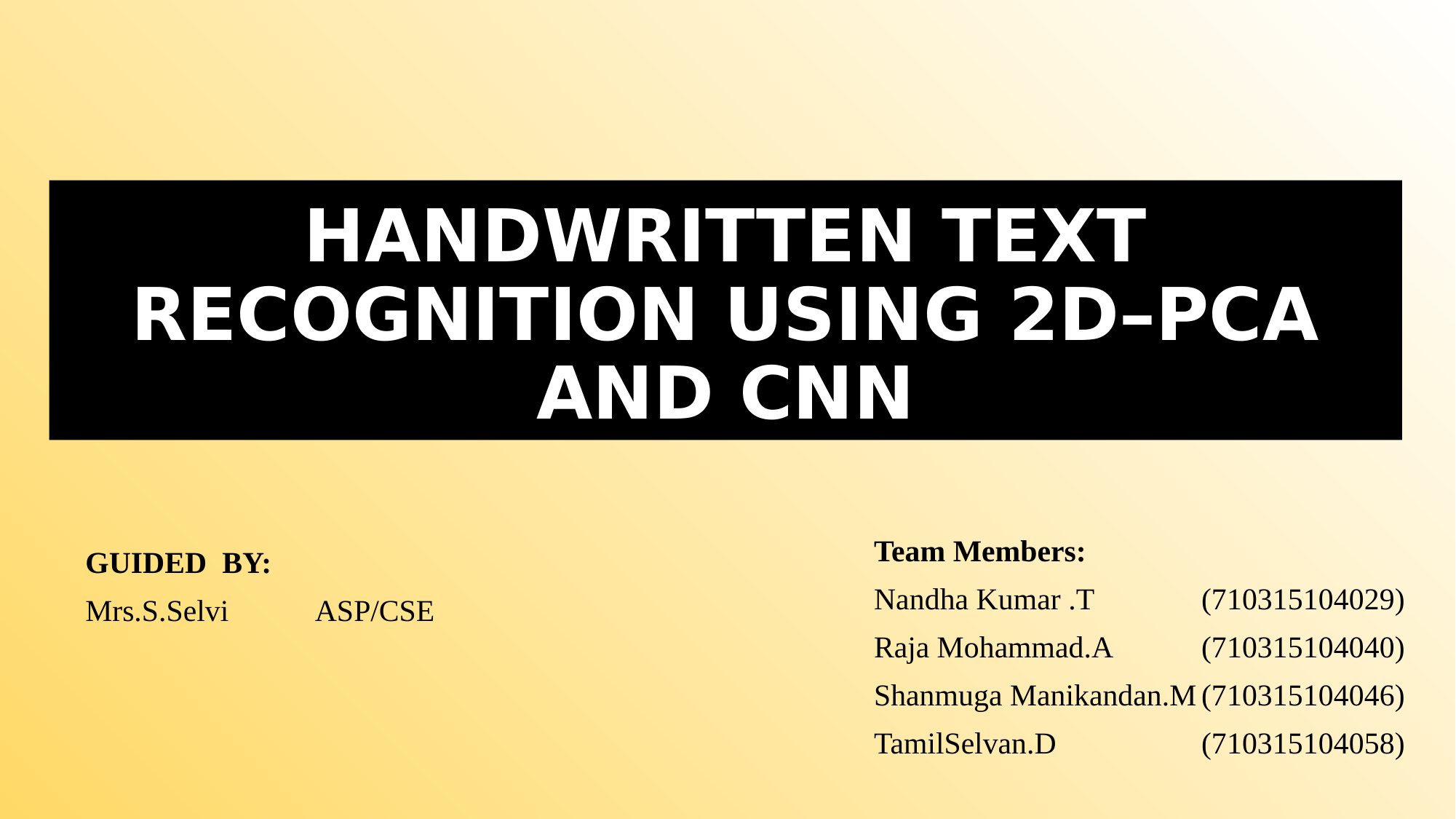

# HANDWRITTEN TEXT RECOGNITION USING 2D–PCA AND CNN
Team Members:
Nandha Kumar .T	(710315104029)
Raja Mohammad.A	(710315104040)
Shanmuga Manikandan.M	(710315104046)
TamilSelvan.D		(710315104058)
GUIDED  BY:
Mrs.S.Selvi ASP/CSE